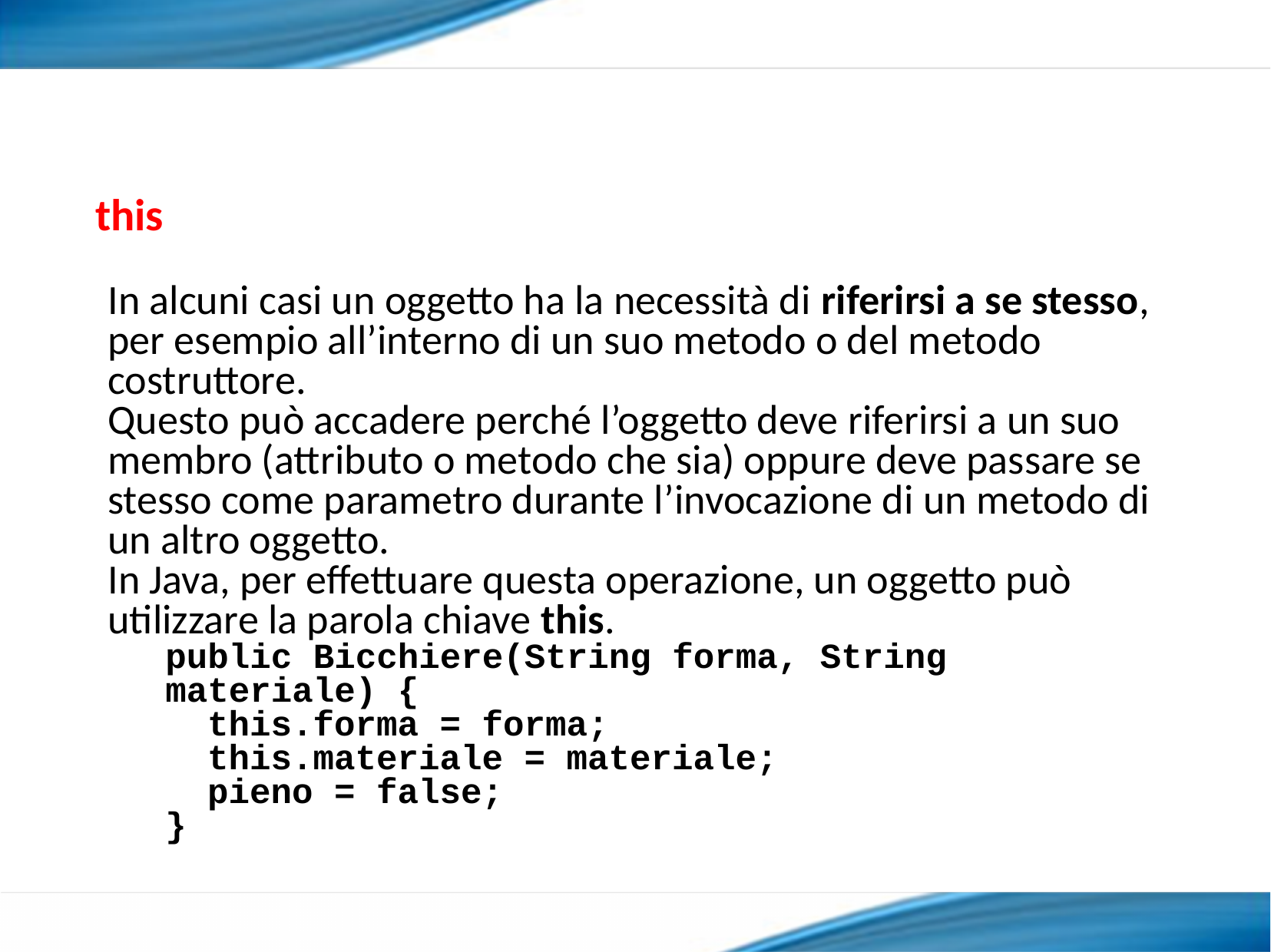

this
In alcuni casi un oggetto ha la necessità di riferirsi a se stesso, per esempio all’interno di un suo metodo o del metodo costruttore.
Questo può accadere perché l’oggetto deve riferirsi a un suo membro (attributo o metodo che sia) oppure deve passare se stesso come parametro durante l’invocazione di un metodo di un altro oggetto.
In Java, per effettuare questa operazione, un oggetto può utilizzare la parola chiave this.
public Bicchiere(String forma, String materiale) {
  this.forma = forma;
  this.materiale = materiale;
  pieno = false;
}